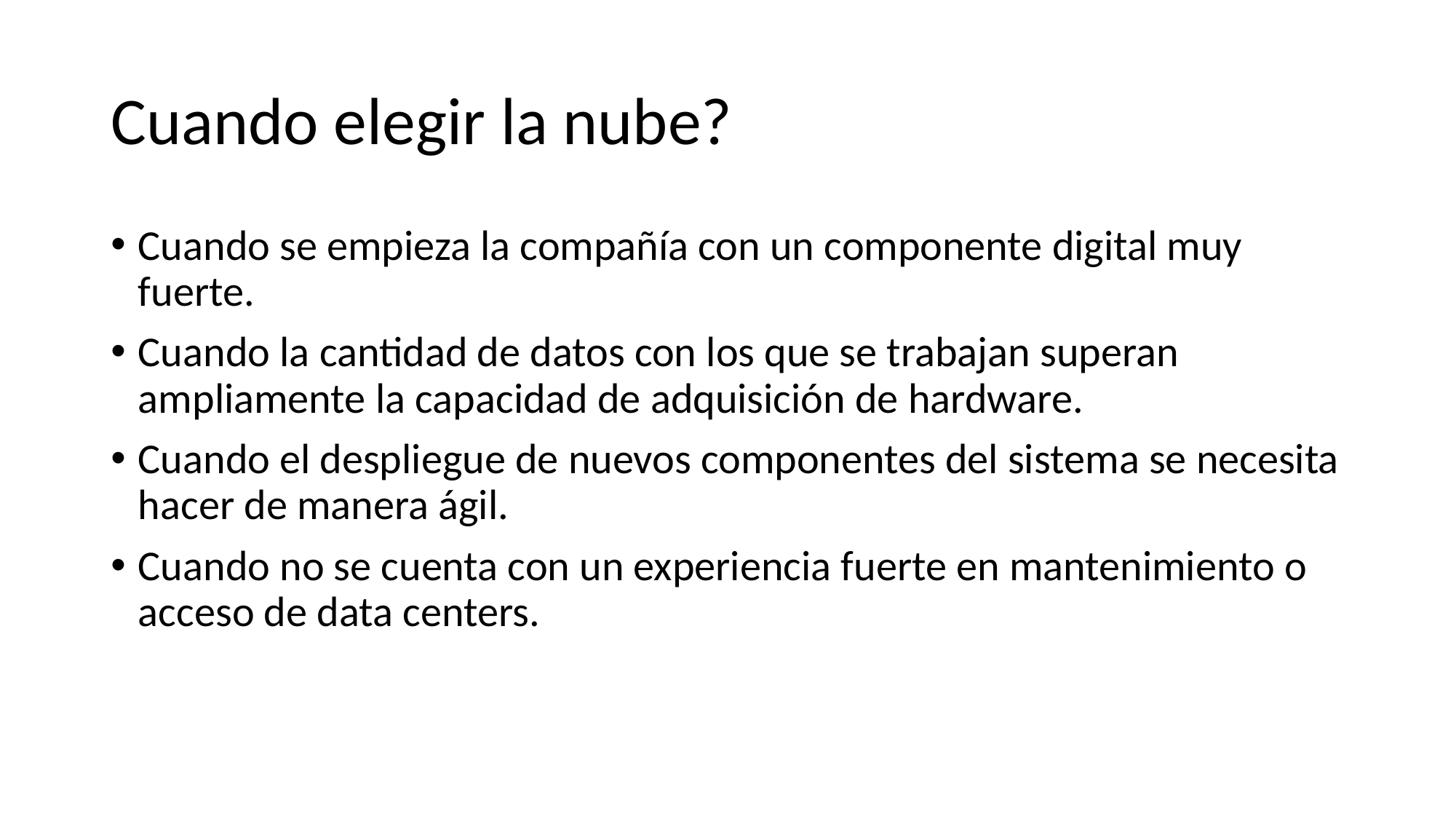

# Cuando elegir la nube?
Cuando se empieza la compañía con un componente digital muy fuerte.
Cuando la cantidad de datos con los que se trabajan superan ampliamente la capacidad de adquisición de hardware.
Cuando el despliegue de nuevos componentes del sistema se necesita hacer de manera ágil.
Cuando no se cuenta con un experiencia fuerte en mantenimiento o acceso de data centers.